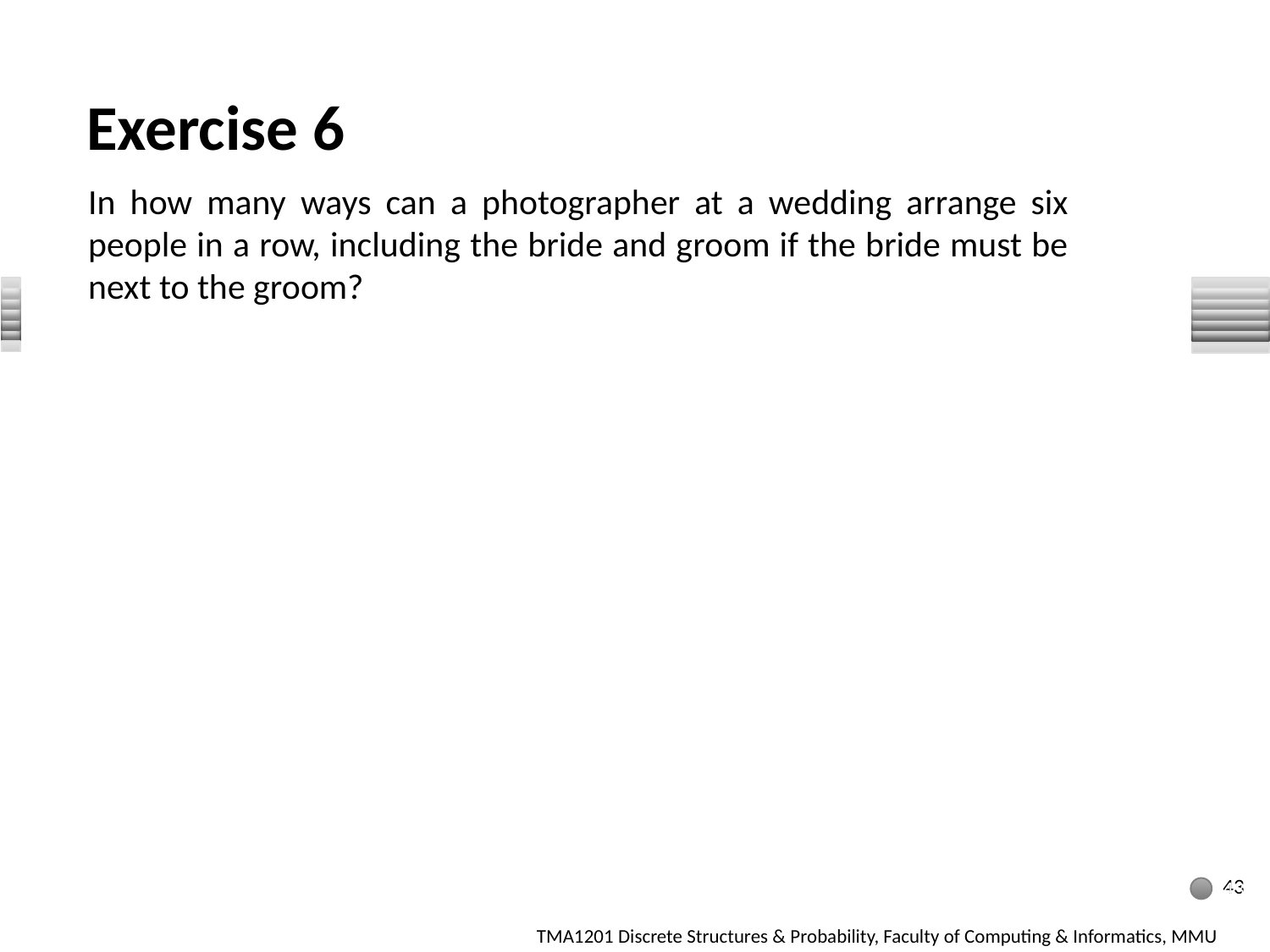

# Exercise 6
In how many ways can a photographer at a wedding arrange six people in a row, including the bride and groom if the bride must be next to the groom?

43
43